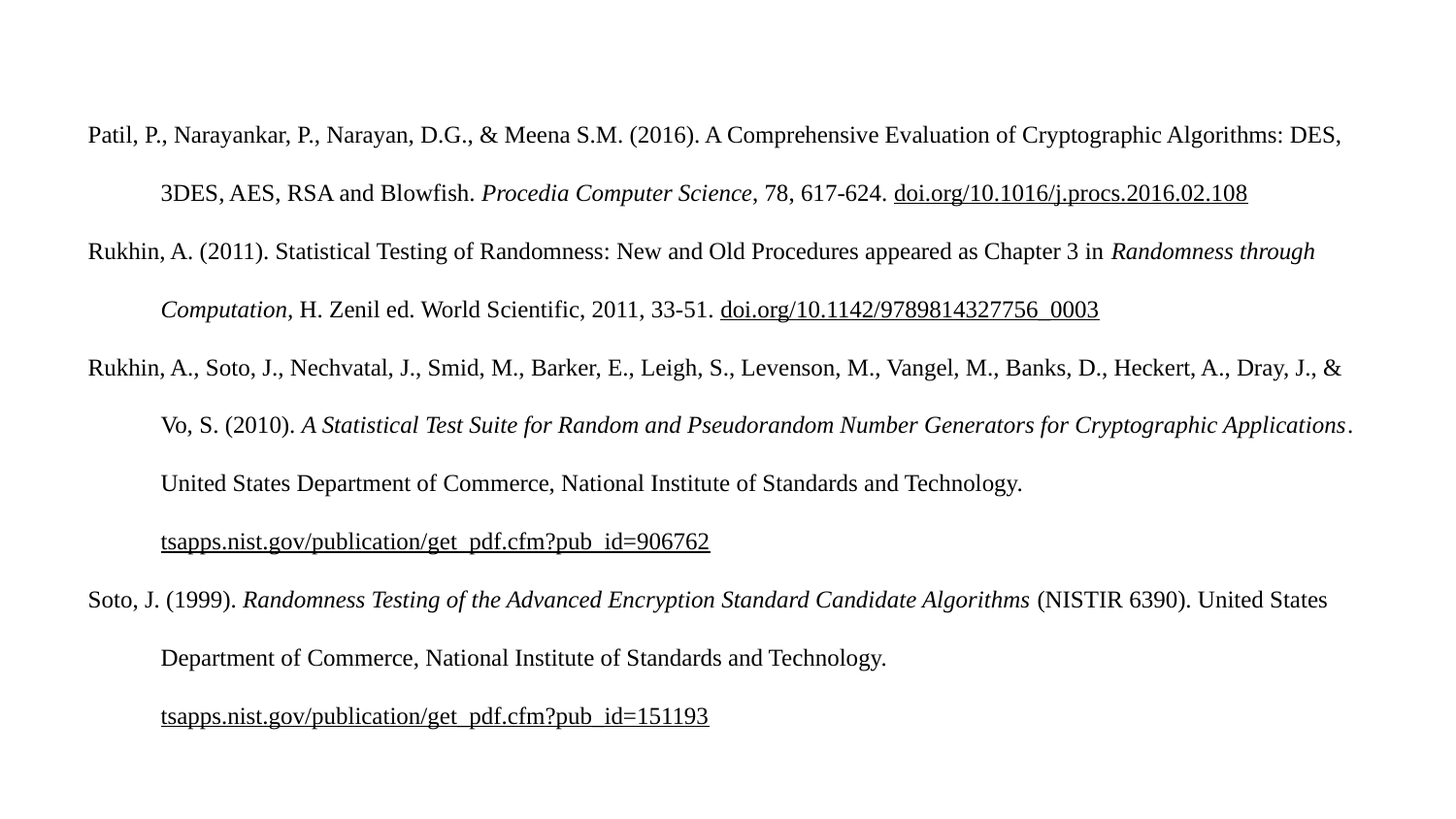

Patil, P., Narayankar, P., Narayan, D.G., & Meena S.M. (2016). A Comprehensive Evaluation of Cryptographic Algorithms: DES, 3DES, AES, RSA and Blowfish. Procedia Computer Science, 78, 617-624. doi.org/10.1016/j.procs.2016.02.108
Rukhin, A. (2011). Statistical Testing of Randomness: New and Old Procedures appeared as Chapter 3 in Randomness through Computation, H. Zenil ed. World Scientific, 2011, 33-51. doi.org/10.1142/9789814327756_0003
Rukhin, A., Soto, J., Nechvatal, J., Smid, M., Barker, E., Leigh, S., Levenson, M., Vangel, M., Banks, D., Heckert, A., Dray, J., & Vo, S. (2010). A Statistical Test Suite for Random and Pseudorandom Number Generators for Cryptographic Applications. United States Department of Commerce, National Institute of Standards and Technology. tsapps.nist.gov/publication/get_pdf.cfm?pub_id=906762
Soto, J. (1999). Randomness Testing of the Advanced Encryption Standard Candidate Algorithms (NISTIR 6390). United States Department of Commerce, National Institute of Standards and Technology. tsapps.nist.gov/publication/get_pdf.cfm?pub_id=151193